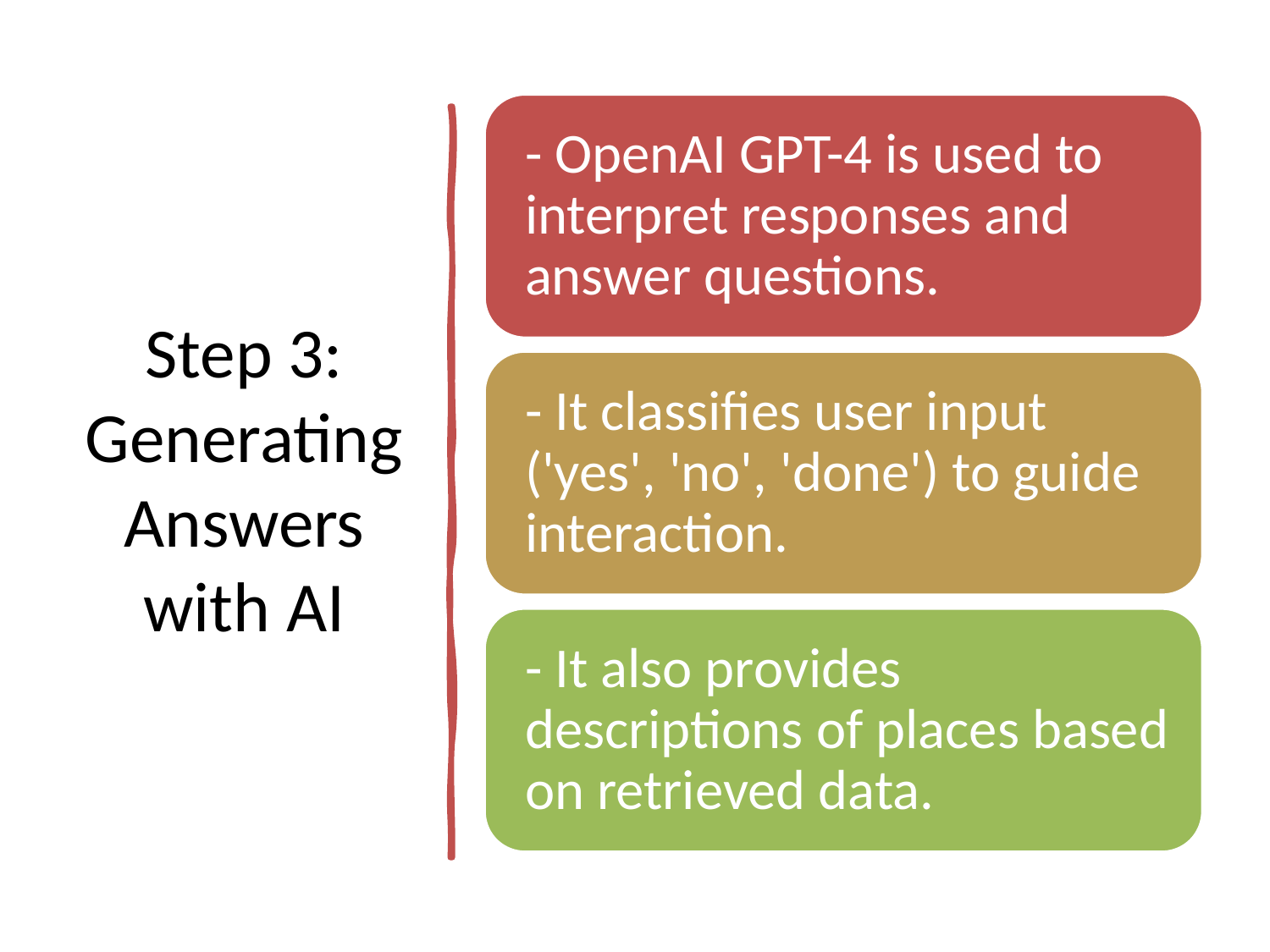

- OpenAI GPT-4 is used to interpret responses and answer questions.
- It classifies user input ('yes', 'no', 'done') to guide interaction.
- It also provides descriptions of places based on retrieved data.
# Step 3: Generating Answers with AI